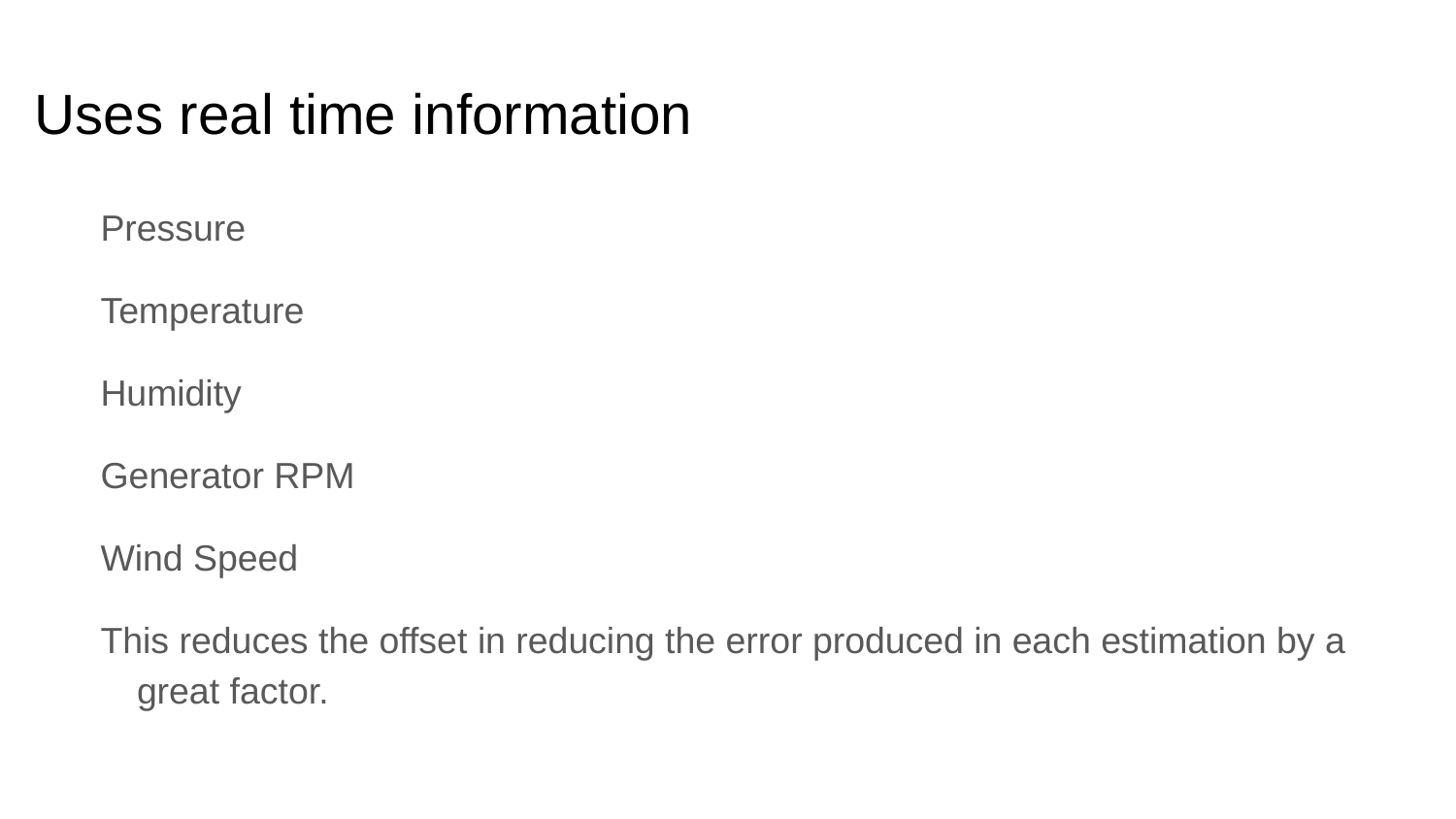

# Uses real time information

Pressure
Temperature
Humidity
Generator RPM
Wind Speed
This reduces the offset in reducing the error produced in each estimation by a great factor.